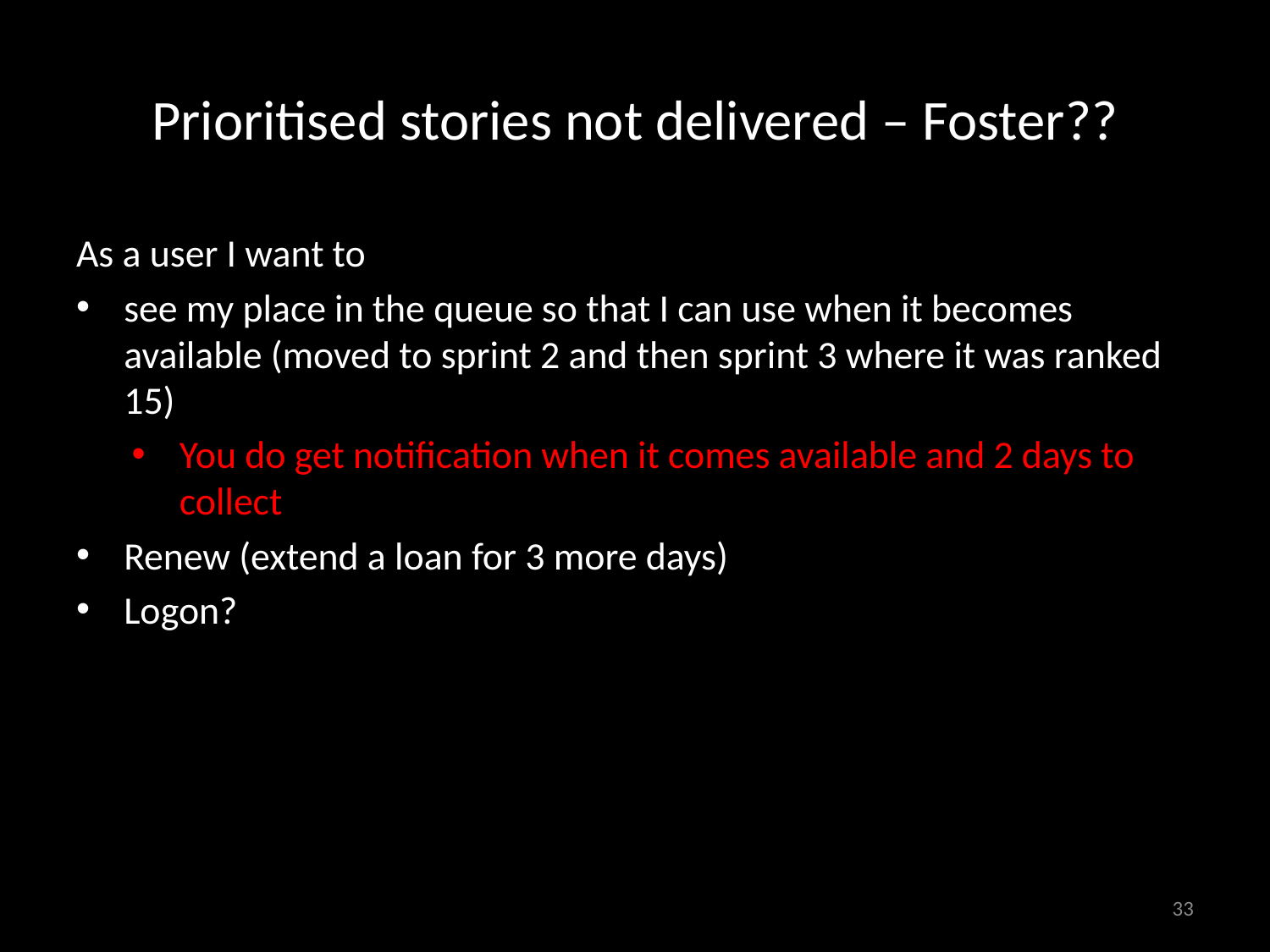

# Prioritised stories not delivered – Foster??
As a user I want to
see my place in the queue so that I can use when it becomes available (moved to sprint 2 and then sprint 3 where it was ranked 15)
You do get notification when it comes available and 2 days to collect
Renew (extend a loan for 3 more days)
Logon?

33